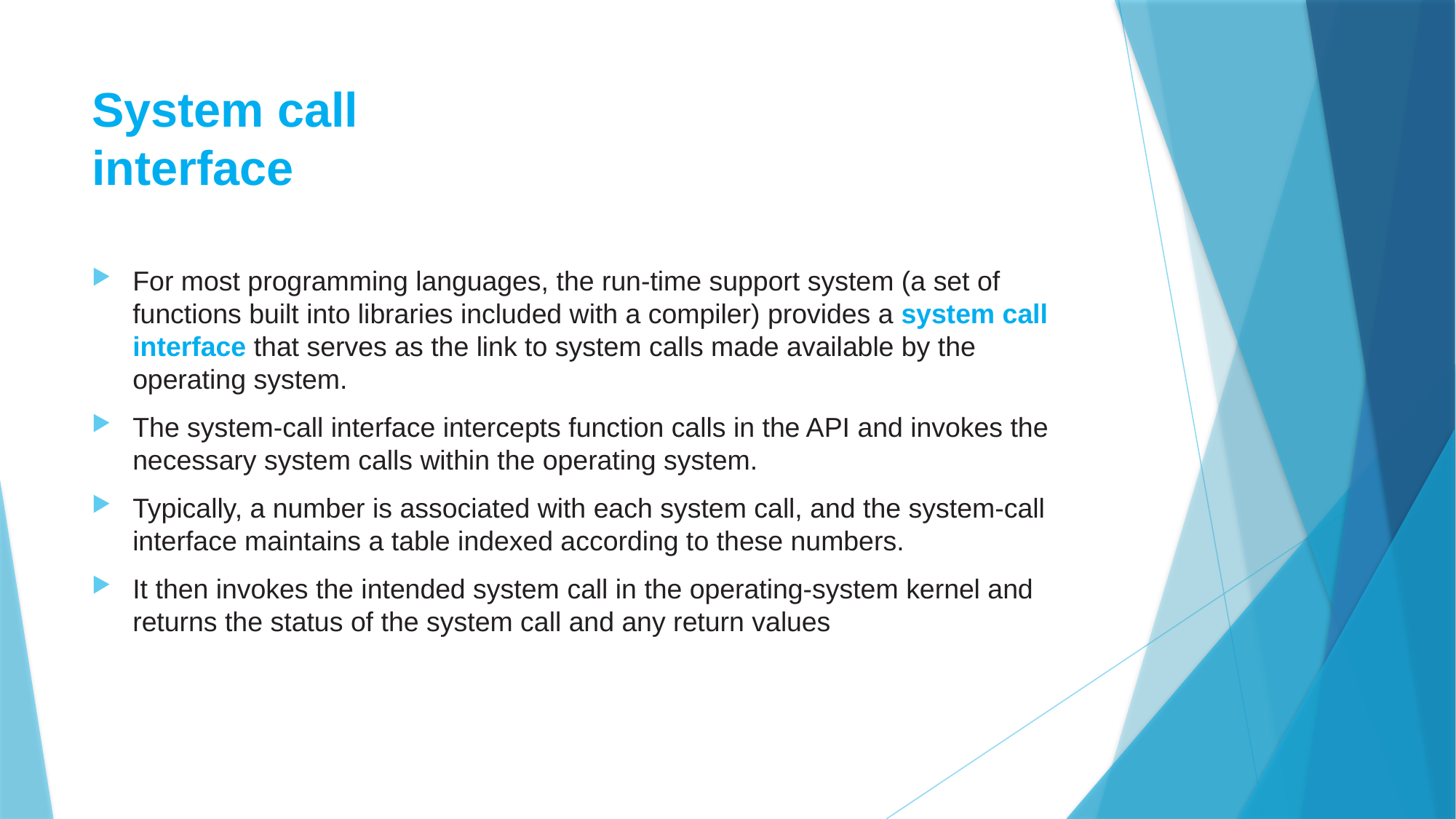

# System call interface
For most programming languages, the run-time support system (a set of functions built into libraries included with a compiler) provides a system call interface that serves as the link to system calls made available by the operating system.
The system-call interface intercepts function calls in the API and invokes the necessary system calls within the operating system.
Typically, a number is associated with each system call, and the system-call interface maintains a table indexed according to these numbers.
It then invokes the intended system call in the operating-system kernel and returns the status of the system call and any return values